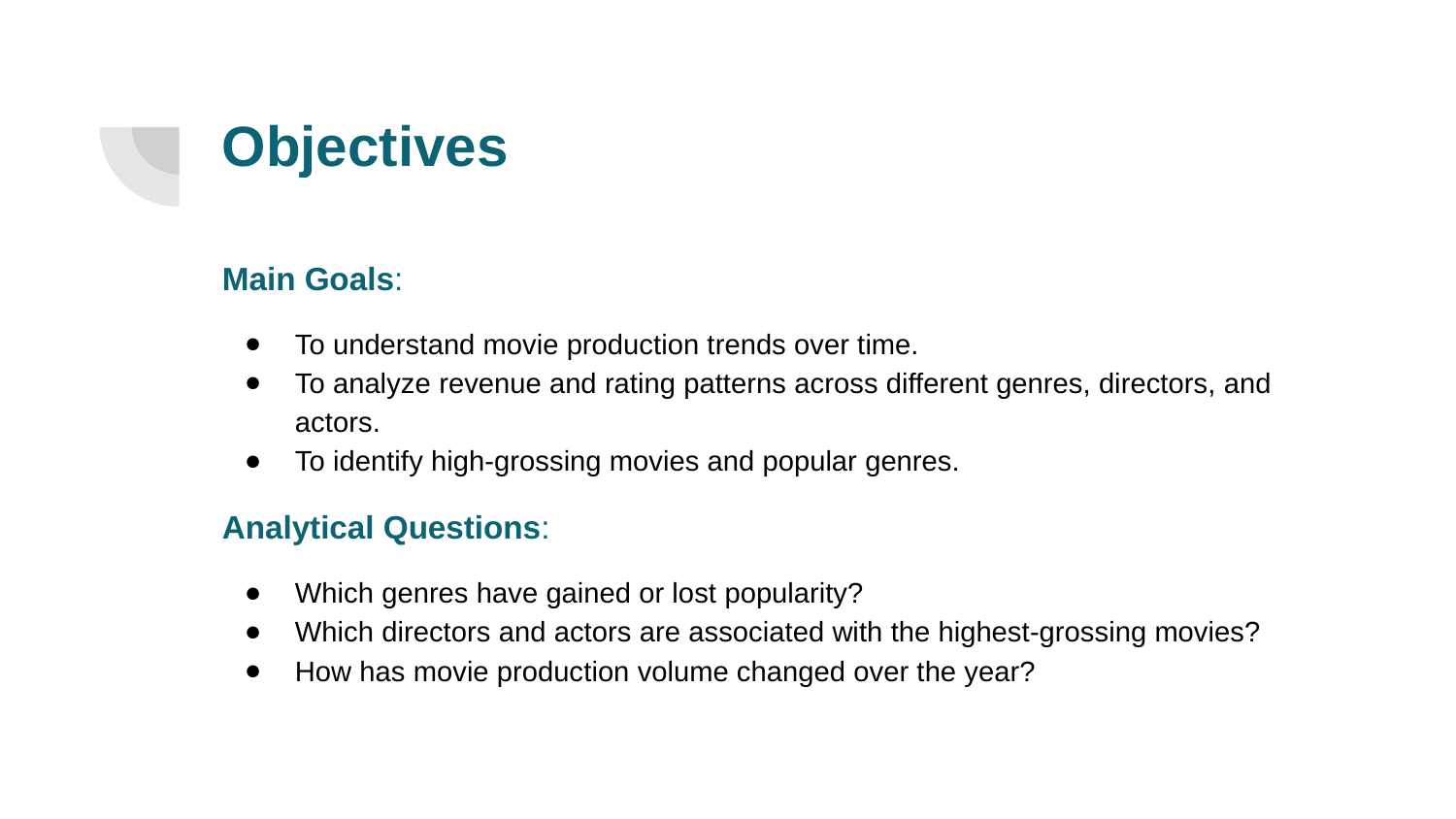

# Objectives
Main Goals:
To understand movie production trends over time.
To analyze revenue and rating patterns across different genres, directors, and actors.
To identify high-grossing movies and popular genres.
Analytical Questions:
Which genres have gained or lost popularity?
Which directors and actors are associated with the highest-grossing movies?
How has movie production volume changed over the year?